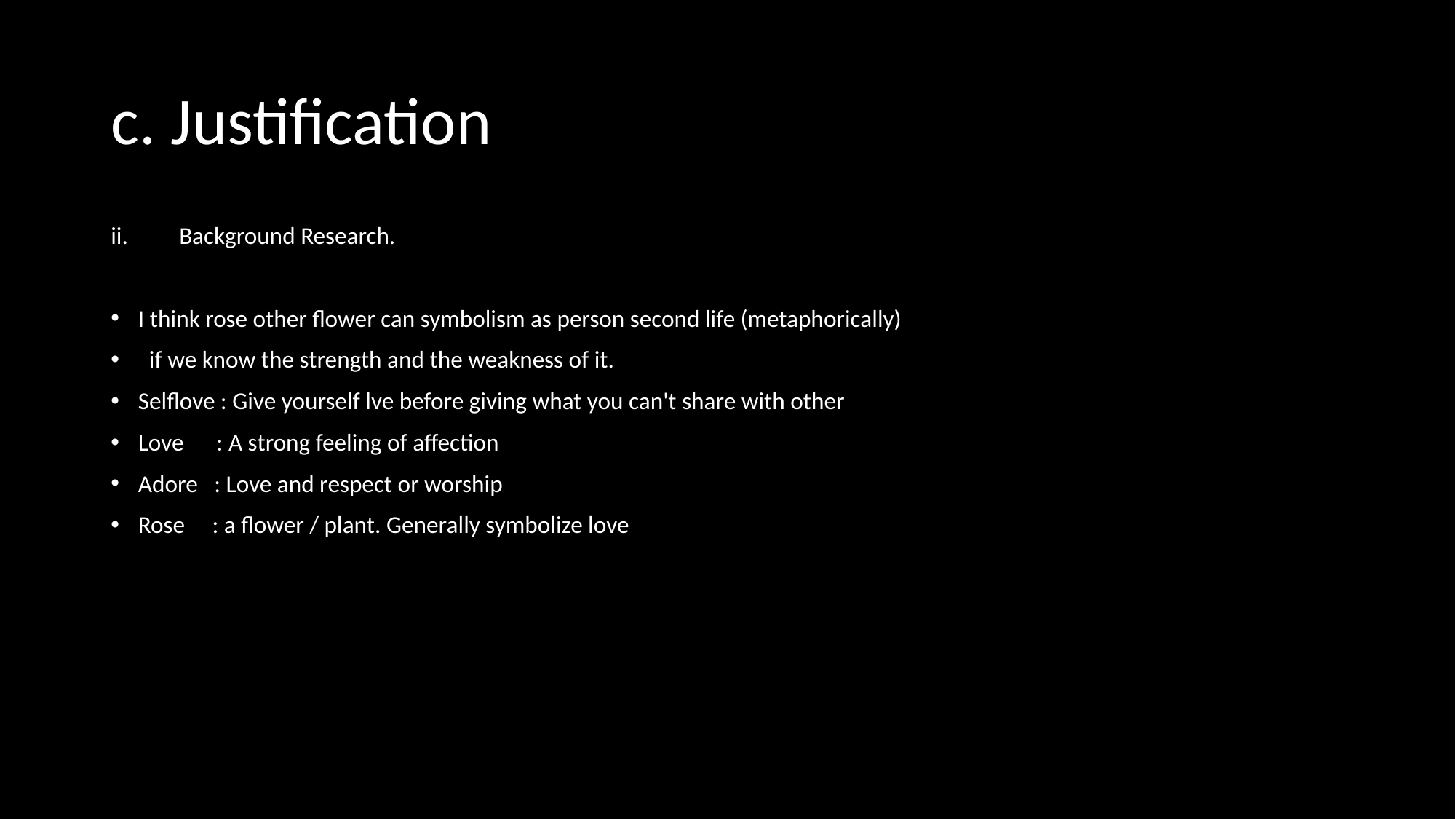

# c. Justification
Background Research.

I think rose other flower can symbolism as person second life (metaphorically)
  if we know the strength and the weakness of it.
Selflove : Give yourself lve before giving what you can't share with other
Love      : A strong feeling of affection
Adore   : Love and respect or worship
Rose     : a flower / plant. Generally symbolize love